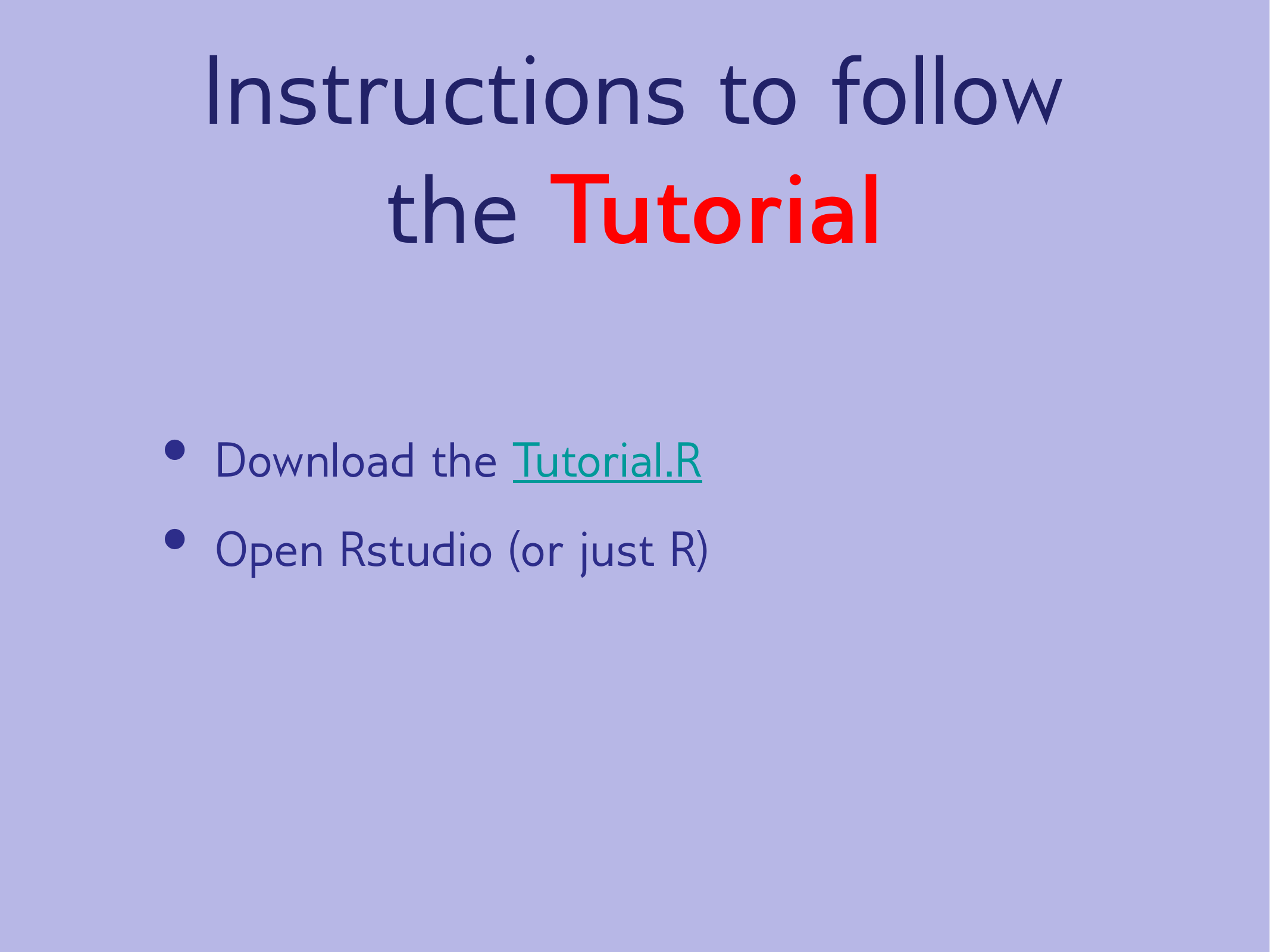

# Instructions to follow the Tutorial
Download the Tutorial.R
Open Rstudio (or just R)